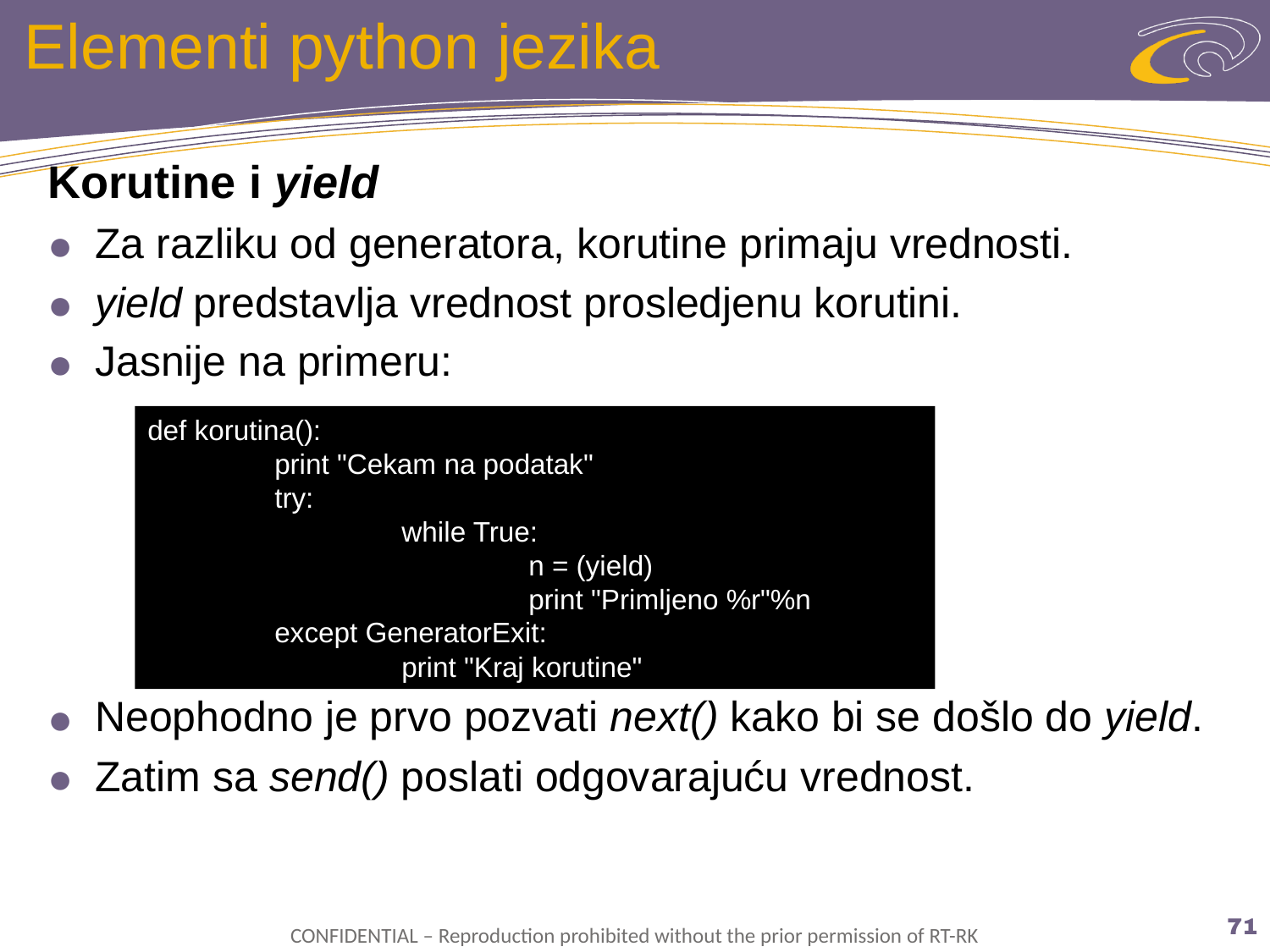

# Elementi python jezika
Korutine i yield
Za razliku od generatora, korutine primaju vrednosti.
yield predstavlja vrednost prosledjenu korutini.
Jasnije na primeru:

Neophodno je prvo pozvati next() kako bi se došlo do yield.
Zatim sa send() poslati odgovarajuću vrednost.

def korutina():
	print "Cekam na podatak"
	try:
		while True:
			n = (yield)
			print "Primljeno %r"%n
	except GeneratorExit:
		print "Kraj korutine"